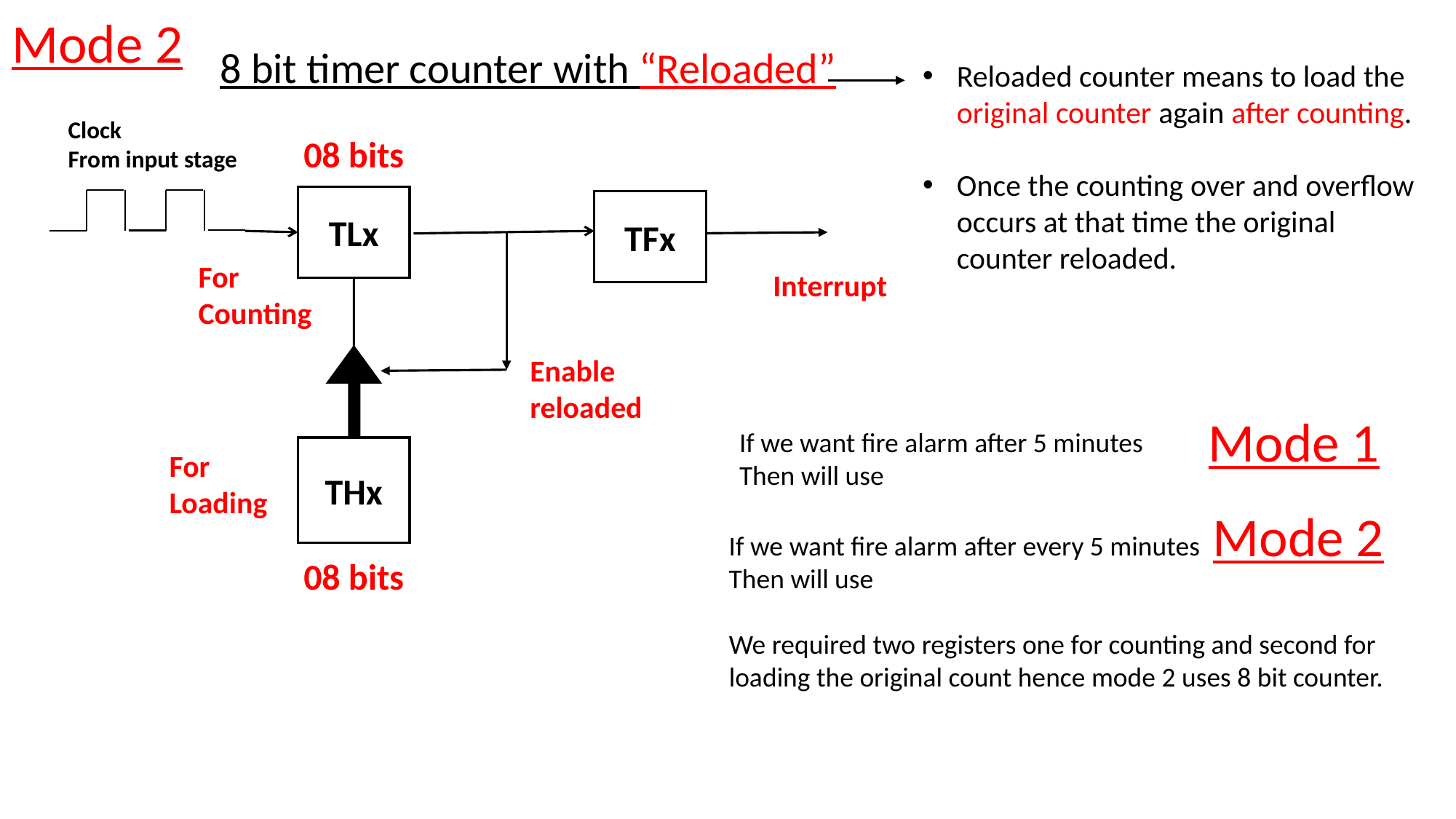

Mode 2
# 8 bit timer counter with “Reloaded”
Reloaded counter means to load the original counter again after counting.

Once the counting over and overflow occurs at that time the original counter reloaded.
Clock
From input stage
08 bits
TLx
TFx
Interrupt
Enable reloaded

THx
08 bits
For
Counting
Mode 1
If we want fire alarm after 5 minutes
Then will use
For
Loading
Mode 2
If we want fire alarm after every 5 minutes
Then will use
We required two registers one for counting and second for
loading the original count hence mode 2 uses 8 bit counter.